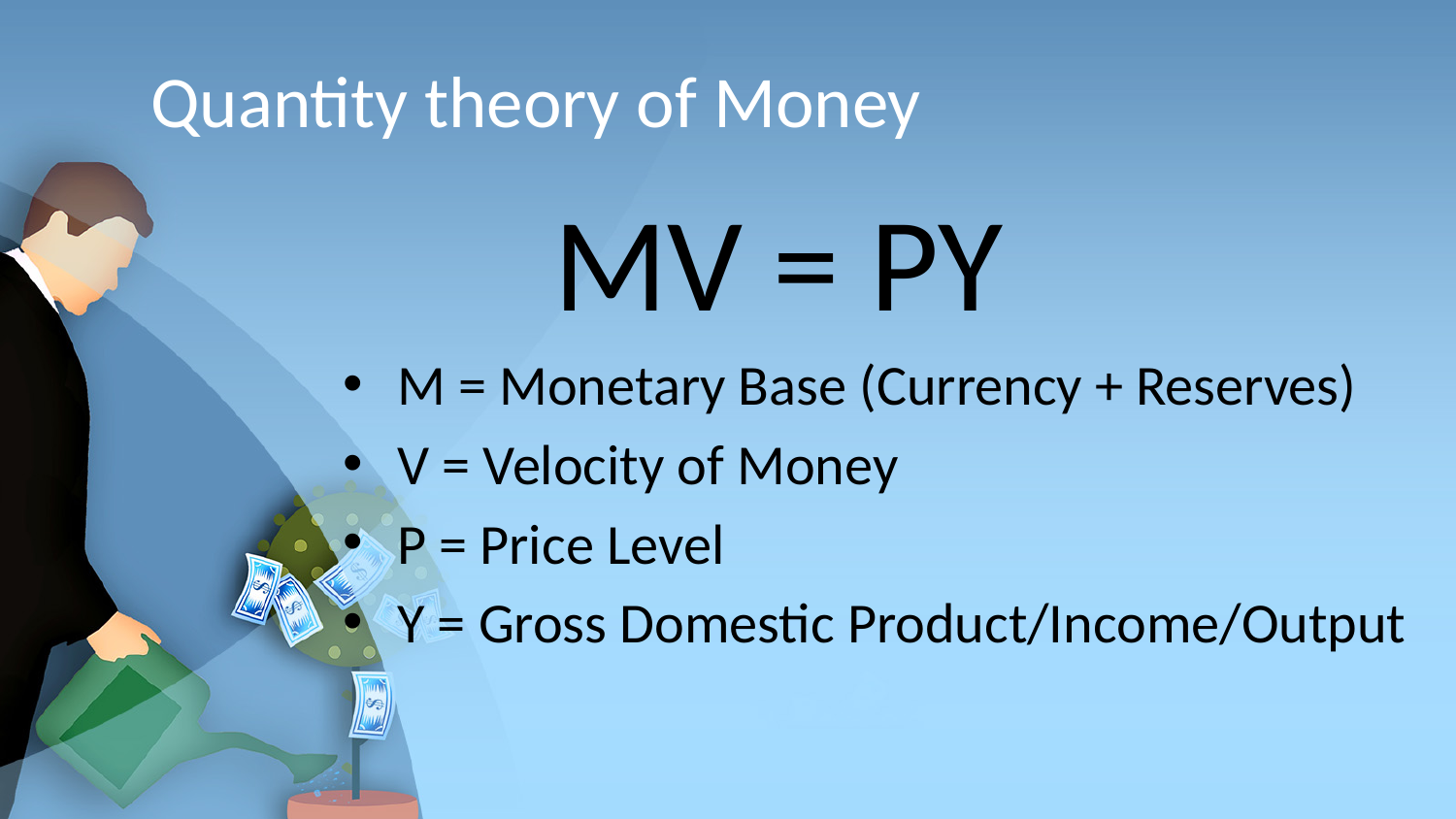

# Quantity theory of Money
       MV = PY
M = Monetary Base (Currency + Reserves)
V = Velocity of Money
P = Price Level
Y = Gross Domestic Product/Income/Output